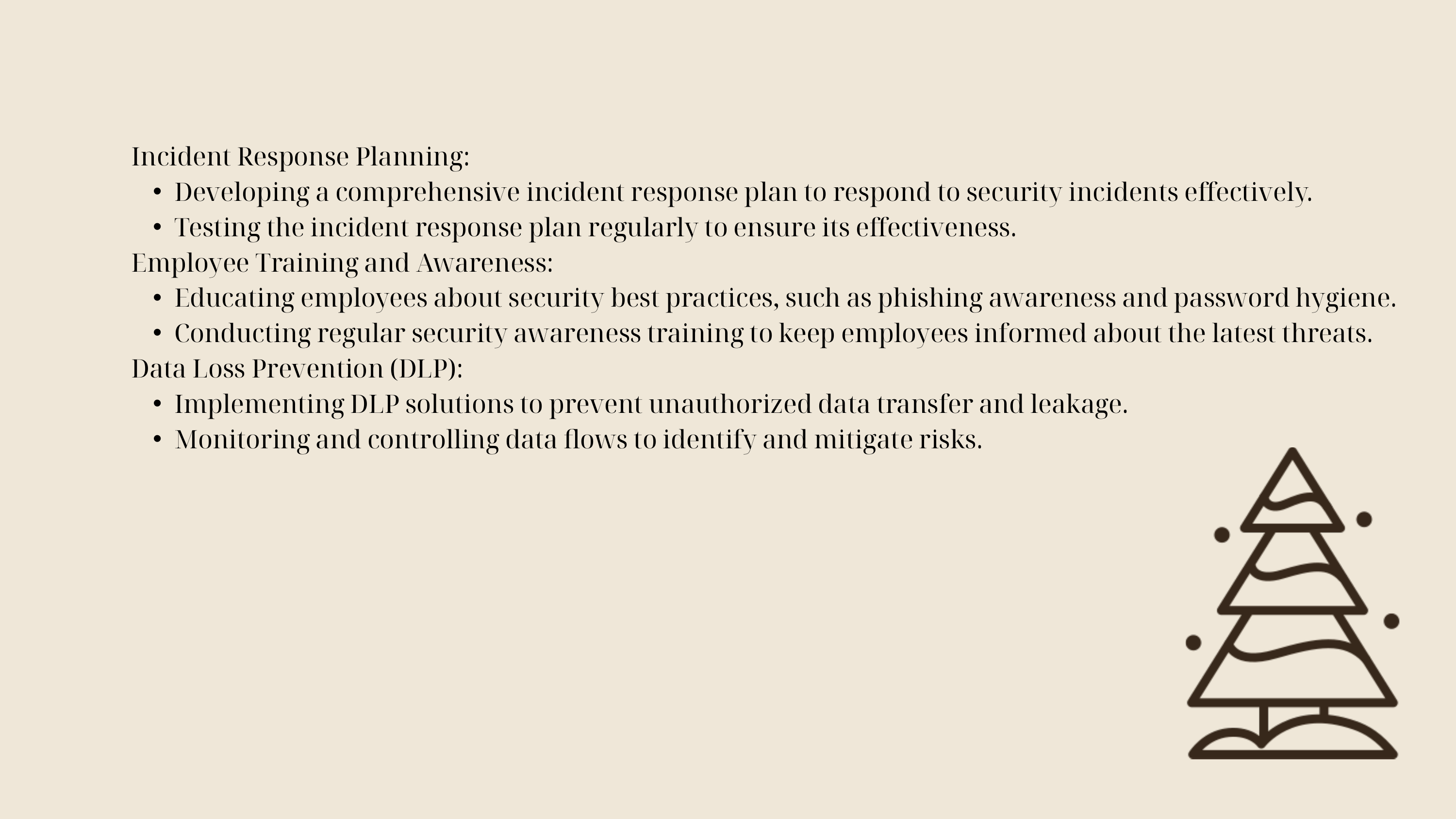

Incident Response Planning:
Developing a comprehensive incident response plan to respond to security incidents effectively.
Testing the incident response plan regularly to ensure its effectiveness.
Employee Training and Awareness:
Educating employees about security best practices, such as phishing awareness and password hygiene.
Conducting regular security awareness training to keep employees informed about the latest threats.
Data Loss Prevention (DLP):
Implementing DLP solutions to prevent unauthorized data transfer and leakage.
Monitoring and controlling data flows to identify and mitigate risks.